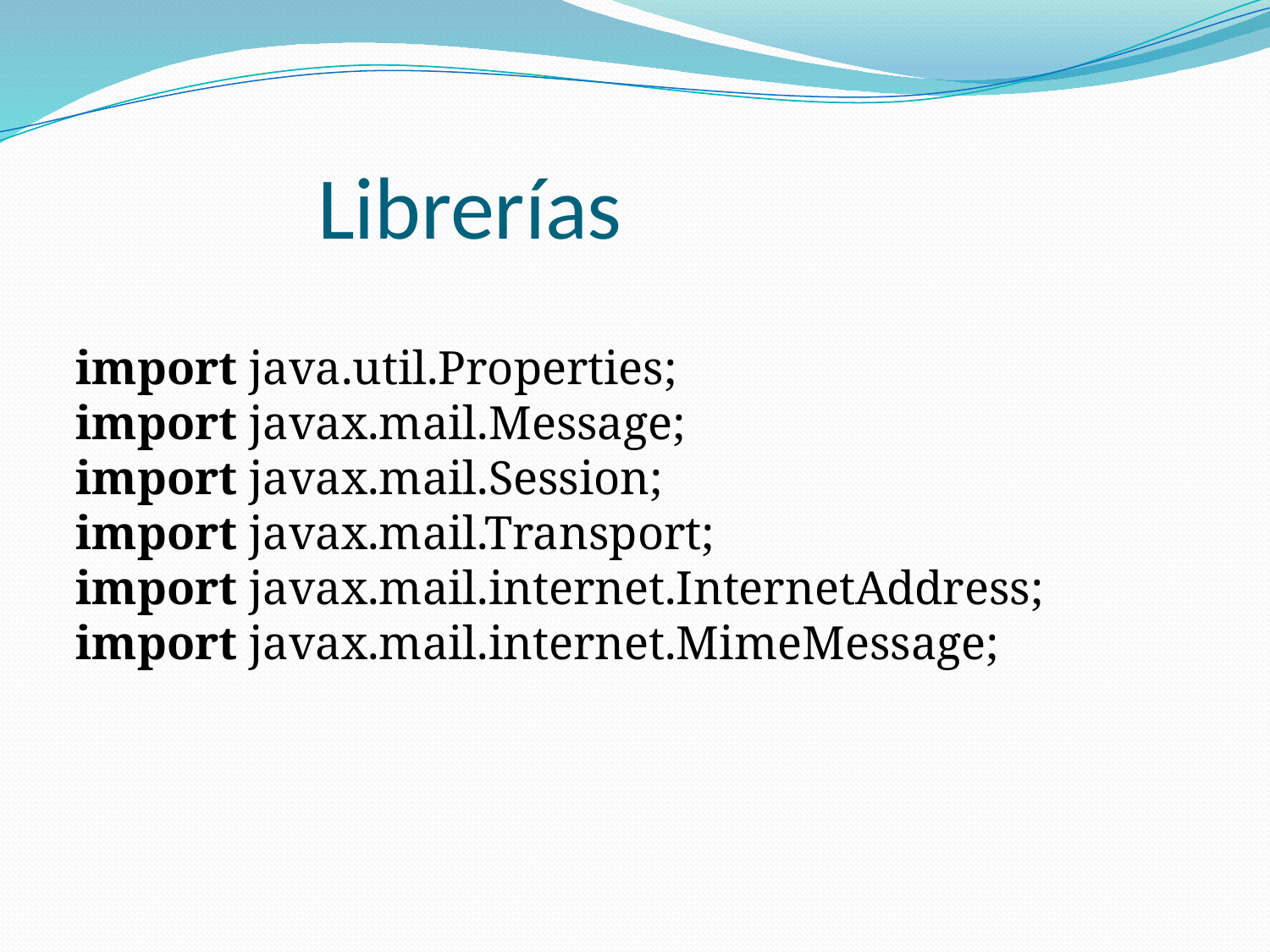

# Librerías

import java.util.Properties;
import javax.mail.Message;
import javax.mail.Session;
import javax.mail.Transport;
import javax.mail.internet.InternetAddress;
import javax.mail.internet.MimeMessage;